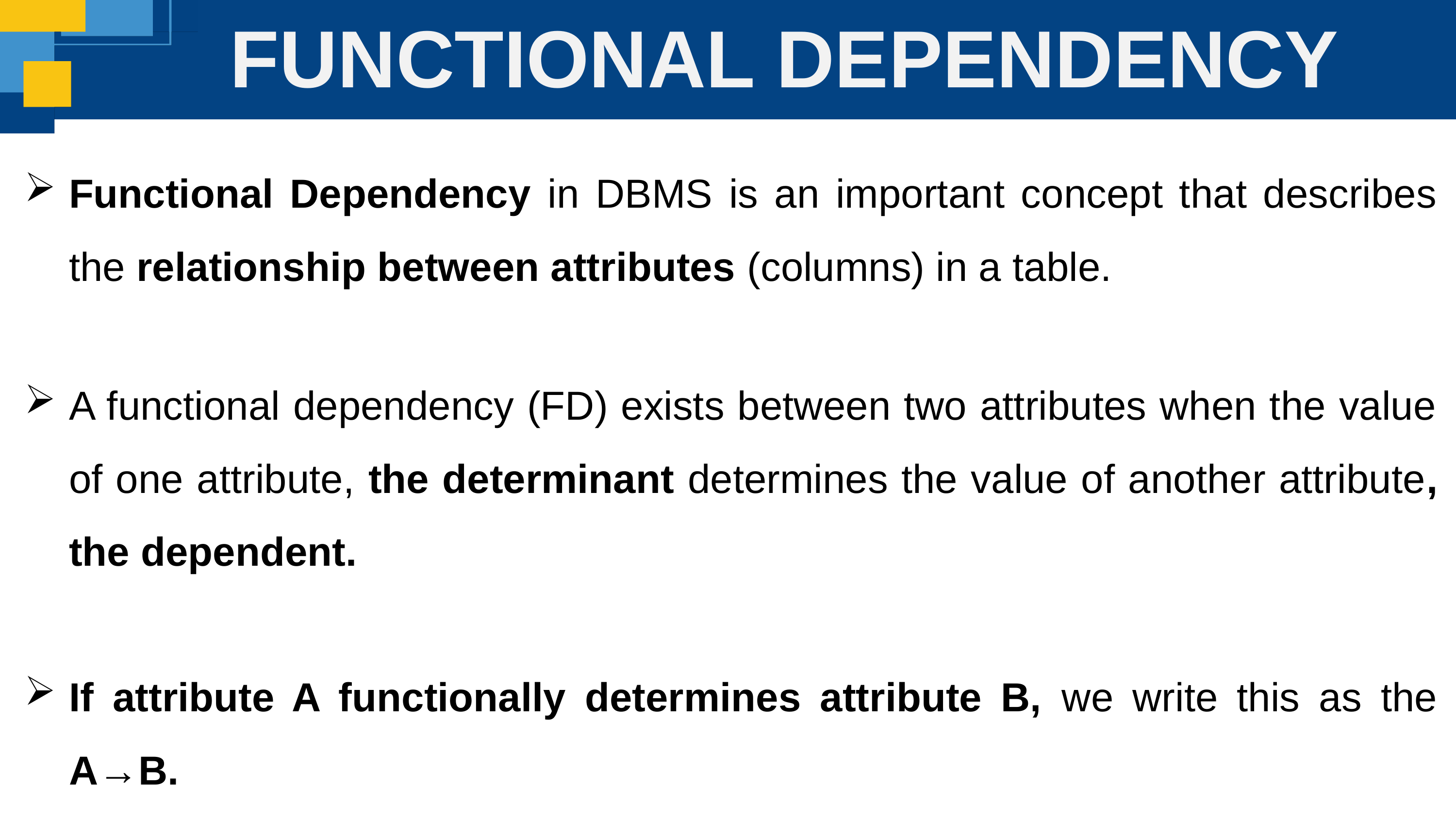

FUNCTIONAL DEPENDENCY
Functional Dependency in DBMS is an important concept that describes the relationship between attributes (columns) in a table.

A functional dependency (FD) exists between two attributes when the value of one attribute, the determinant determines the value of another attribute, the dependent.

If attribute A functionally determines attribute B, we write this as the A→B.